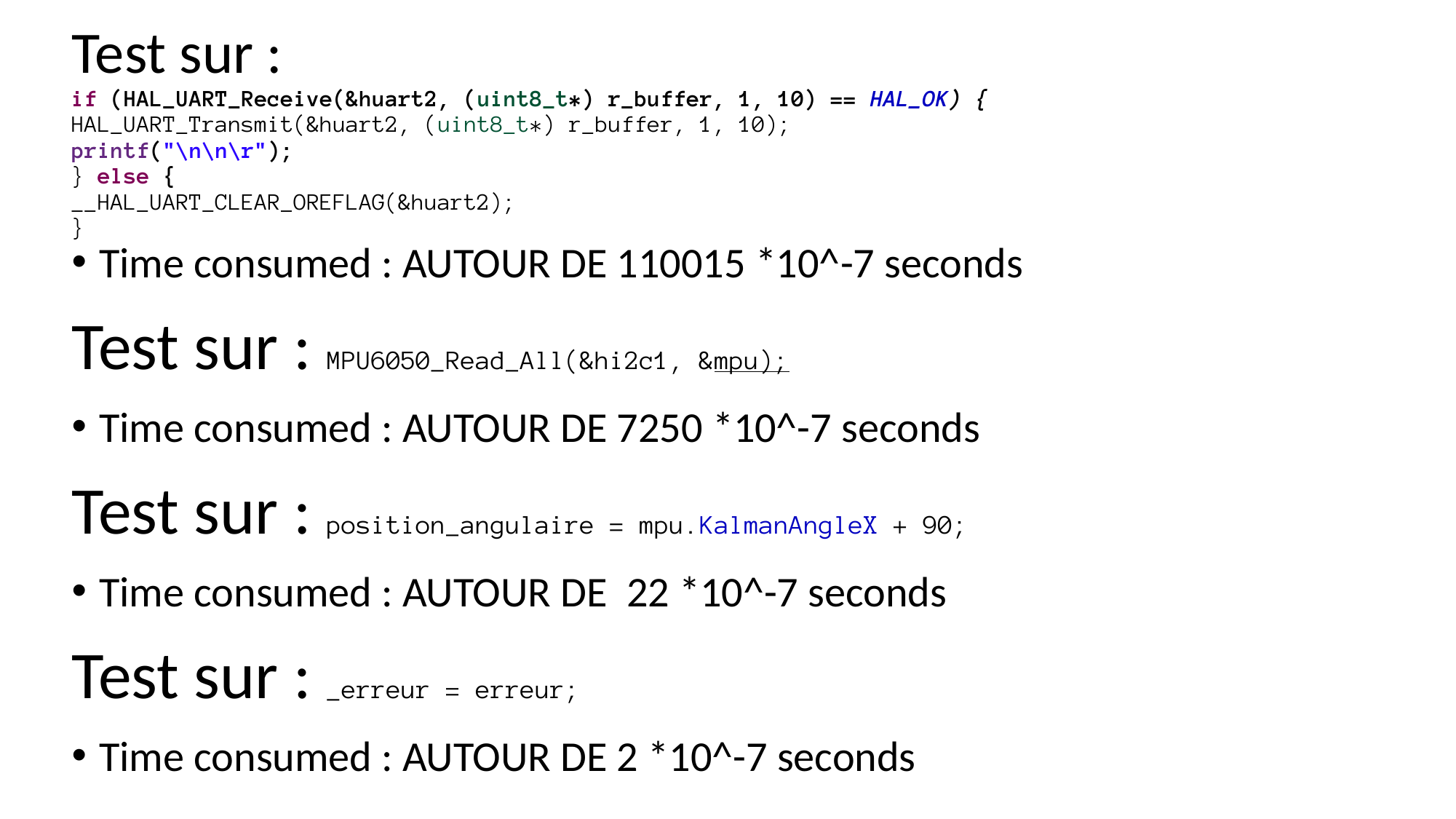

Test sur :
if (HAL_UART_Receive(&huart2, (uint8_t*) r_buffer, 1, 10) == HAL_OK) {
HAL_UART_Transmit(&huart2, (uint8_t*) r_buffer, 1, 10);
printf("\n\n\r");
} else {
__HAL_UART_CLEAR_OREFLAG(&huart2);
}
Time consumed : AUTOUR DE 110015 *10^-7 seconds
Test sur : MPU6050_Read_All(&hi2c1, &mpu);
Time consumed : AUTOUR DE 7250 *10^-7 seconds
Test sur : position_angulaire = mpu.KalmanAngleX + 90;
Time consumed : AUTOUR DE  22 *10^-7 seconds
Test sur : _erreur = erreur;
Time consumed : AUTOUR DE 2 *10^-7 seconds